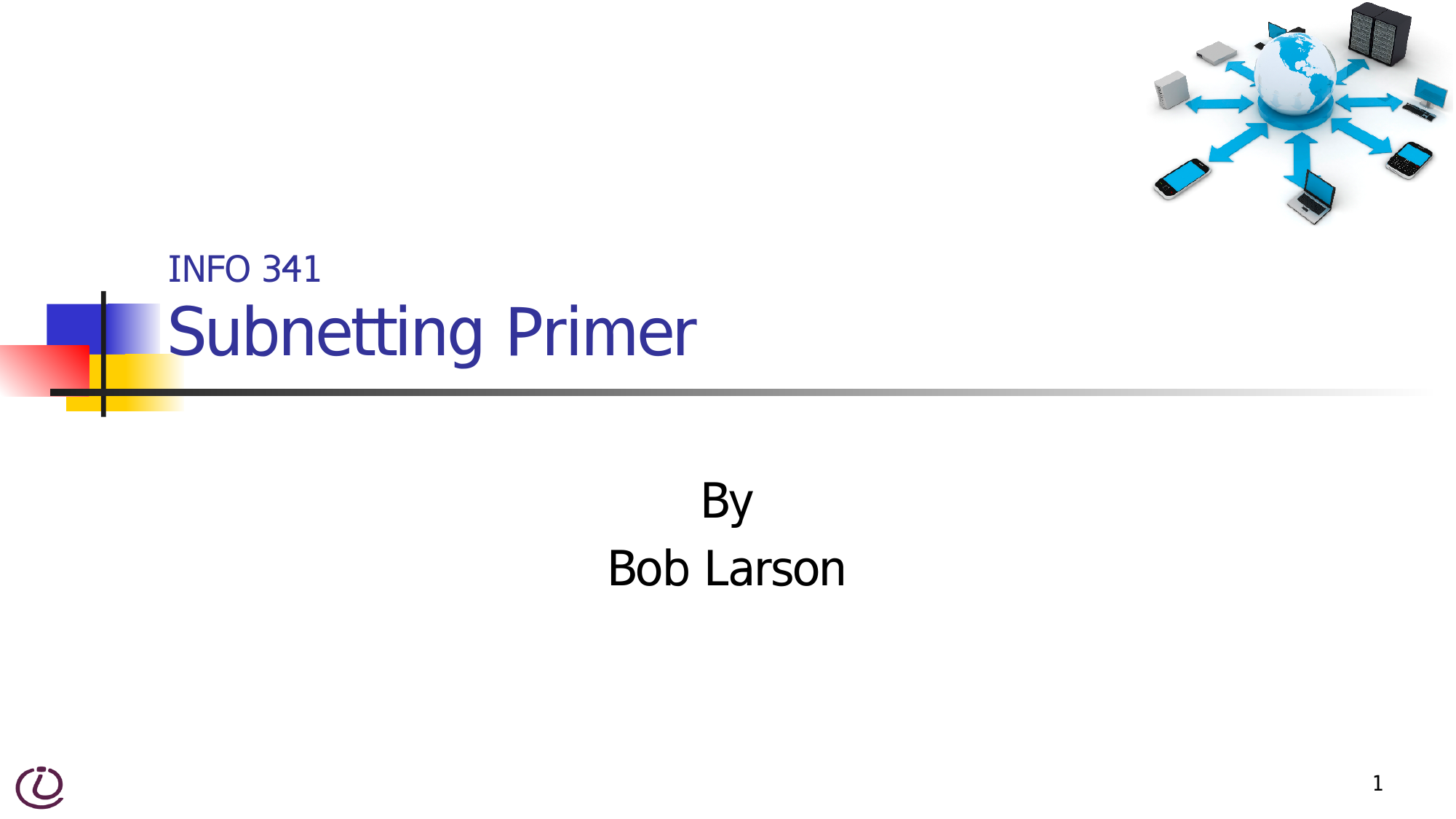

# INFO 341 Subnetting Primer
By
Bob Larson
1